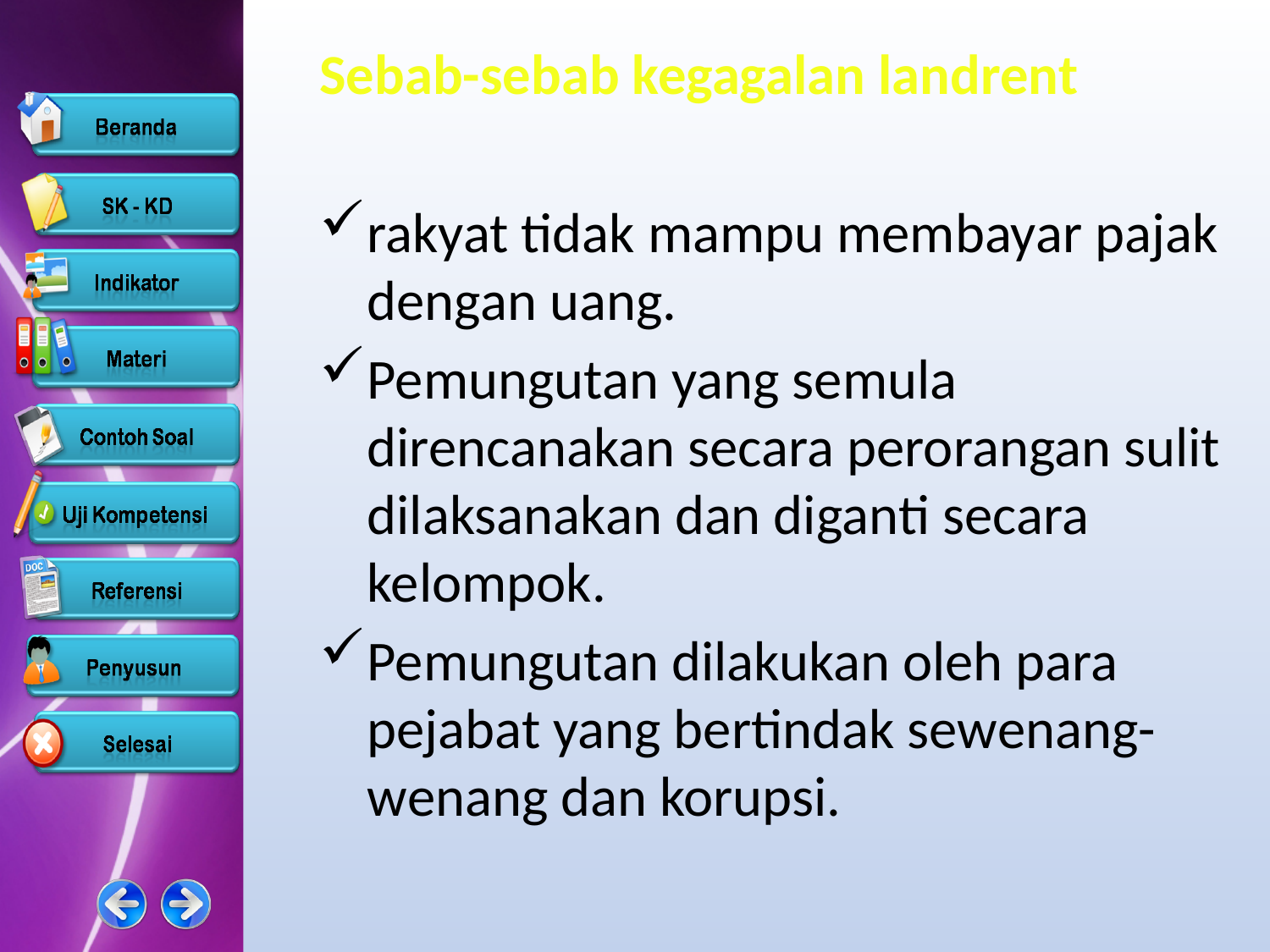

Sebab-sebab kegagalan landrent

rakyat tidak mampu membayar pajak dengan uang.
Pemungutan yang semula direncanakan secara perorangan sulit dilaksanakan dan diganti secara kelompok.
Pemungutan dilakukan oleh para pejabat yang bertindak sewenang-wenang dan korupsi.